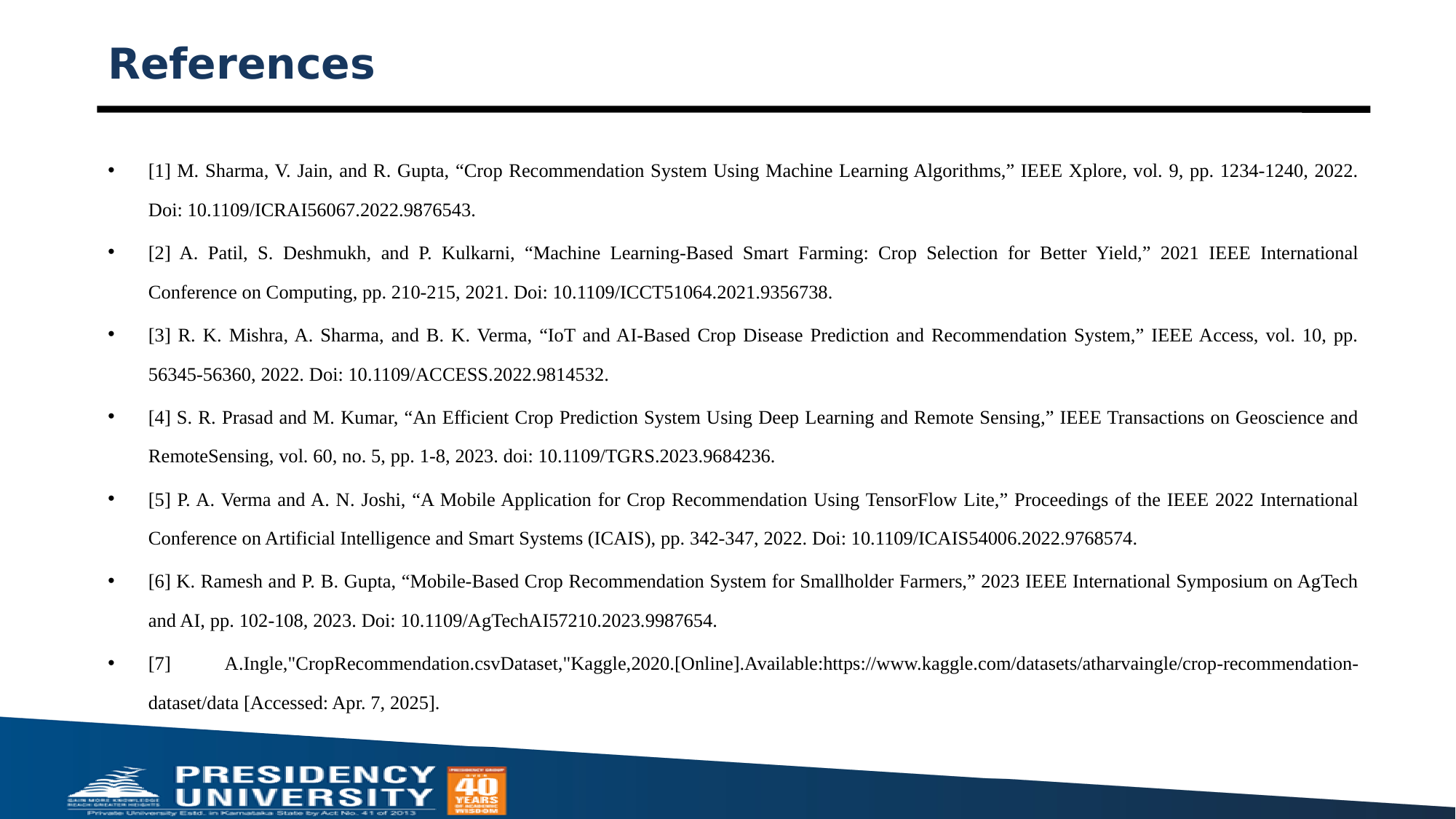

# References
[1] M. Sharma, V. Jain, and R. Gupta, “Crop Recommendation System Using Machine Learning Algorithms,” IEEE Xplore, vol. 9, pp. 1234-1240, 2022. Doi: 10.1109/ICRAI56067.2022.9876543.
[2] A. Patil, S. Deshmukh, and P. Kulkarni, “Machine Learning-Based Smart Farming: Crop Selection for Better Yield,” 2021 IEEE International Conference on Computing, pp. 210-215, 2021. Doi: 10.1109/ICCT51064.2021.9356738.
[3] R. K. Mishra, A. Sharma, and B. K. Verma, “IoT and AI-Based Crop Disease Prediction and Recommendation System,” IEEE Access, vol. 10, pp. 56345-56360, 2022. Doi: 10.1109/ACCESS.2022.9814532.
[4] S. R. Prasad and M. Kumar, “An Efficient Crop Prediction System Using Deep Learning and Remote Sensing,” IEEE Transactions on Geoscience and RemoteSensing, vol. 60, no. 5, pp. 1-8, 2023. doi: 10.1109/TGRS.2023.9684236.
[5] P. A. Verma and A. N. Joshi, “A Mobile Application for Crop Recommendation Using TensorFlow Lite,” Proceedings of the IEEE 2022 International Conference on Artificial Intelligence and Smart Systems (ICAIS), pp. 342-347, 2022. Doi: 10.1109/ICAIS54006.2022.9768574.
[6] K. Ramesh and P. B. Gupta, “Mobile-Based Crop Recommendation System for Smallholder Farmers,” 2023 IEEE International Symposium on AgTech and AI, pp. 102-108, 2023. Doi: 10.1109/AgTechAI57210.2023.9987654.
[7] A.Ingle,"CropRecommendation.csvDataset,"Kaggle,2020.[Online].Available:https://www.kaggle.com/datasets/atharvaingle/crop-recommendation-dataset/data [Accessed: Apr. 7, 2025].